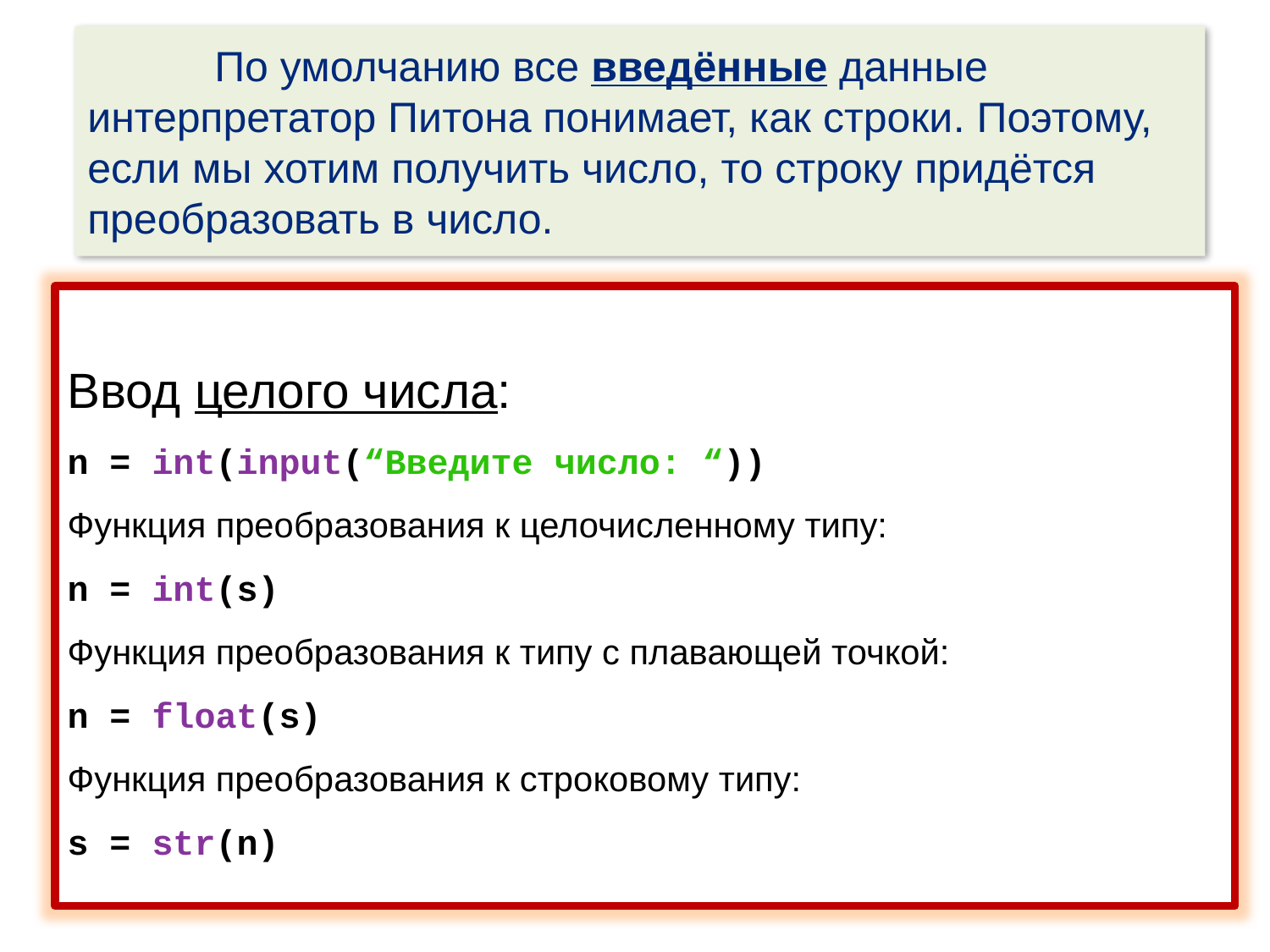

По умолчанию все введённые данные интерпретатор Питона понимает, как строки. Поэтому, если мы хотим получить число, то строку придётся преобразовать в число.
Ввод целого числа:
n = int(input(“Введите число: “))
Функция преобразования к целочисленному типу:
n = int(s)
Функция преобразования к типу с плавающей точкой:
n = float(s)
Функция преобразования к строковому типу:
s = str(n)